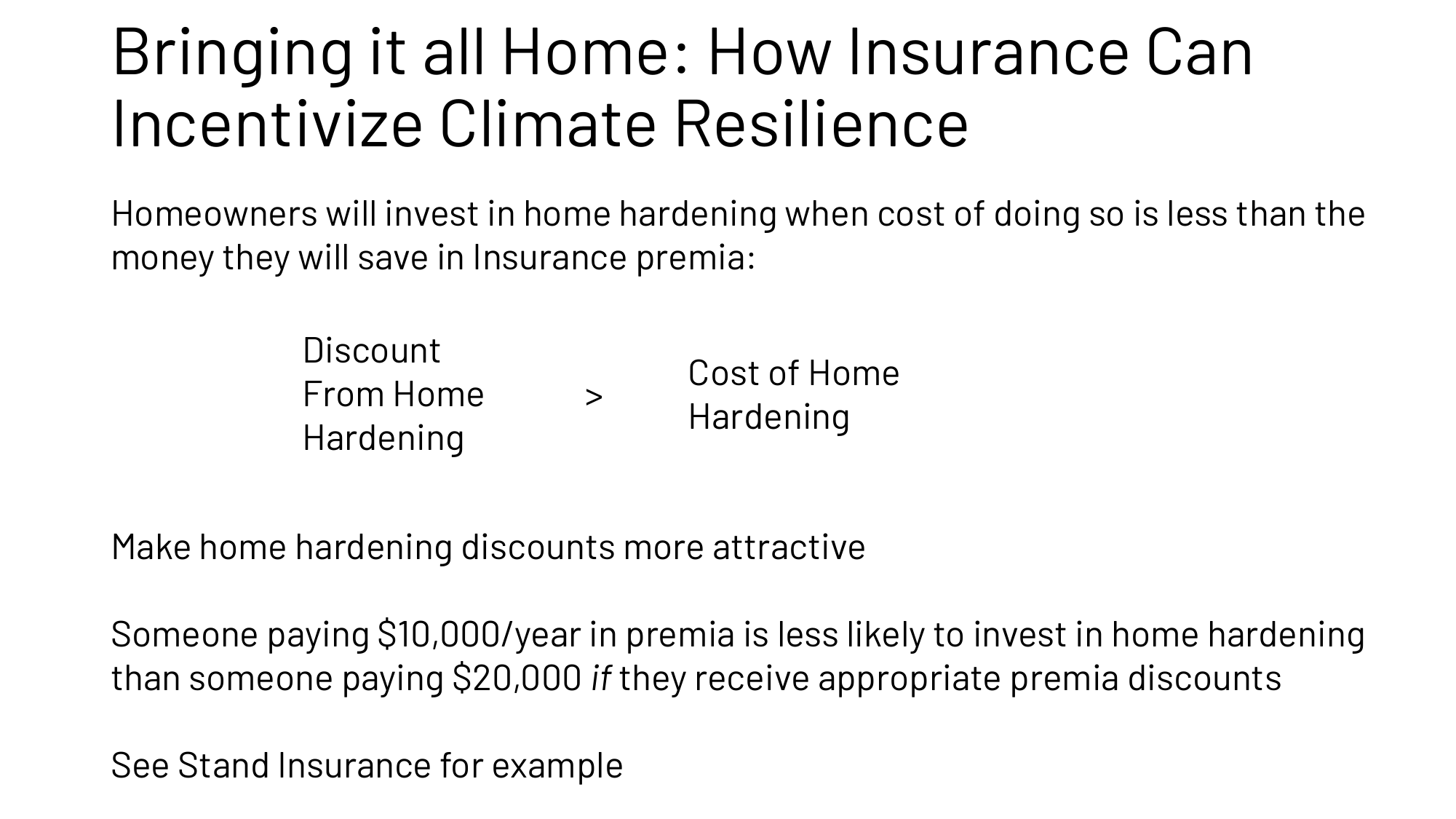

# Bringing it all Home: How Insurance Can Incentivize Climate Resilience
Homeowners will invest in home hardening when cost of doing so is less than the money they will save in Insurance premia:
Discount From Home Hardening
Cost of Home Hardening
>
Make home hardening discounts more attractive

Someone paying $10,000/year in premia is less likely to invest in home hardening than someone paying $20,000 if they receive appropriate premia discounts

See Stand Insurance for example